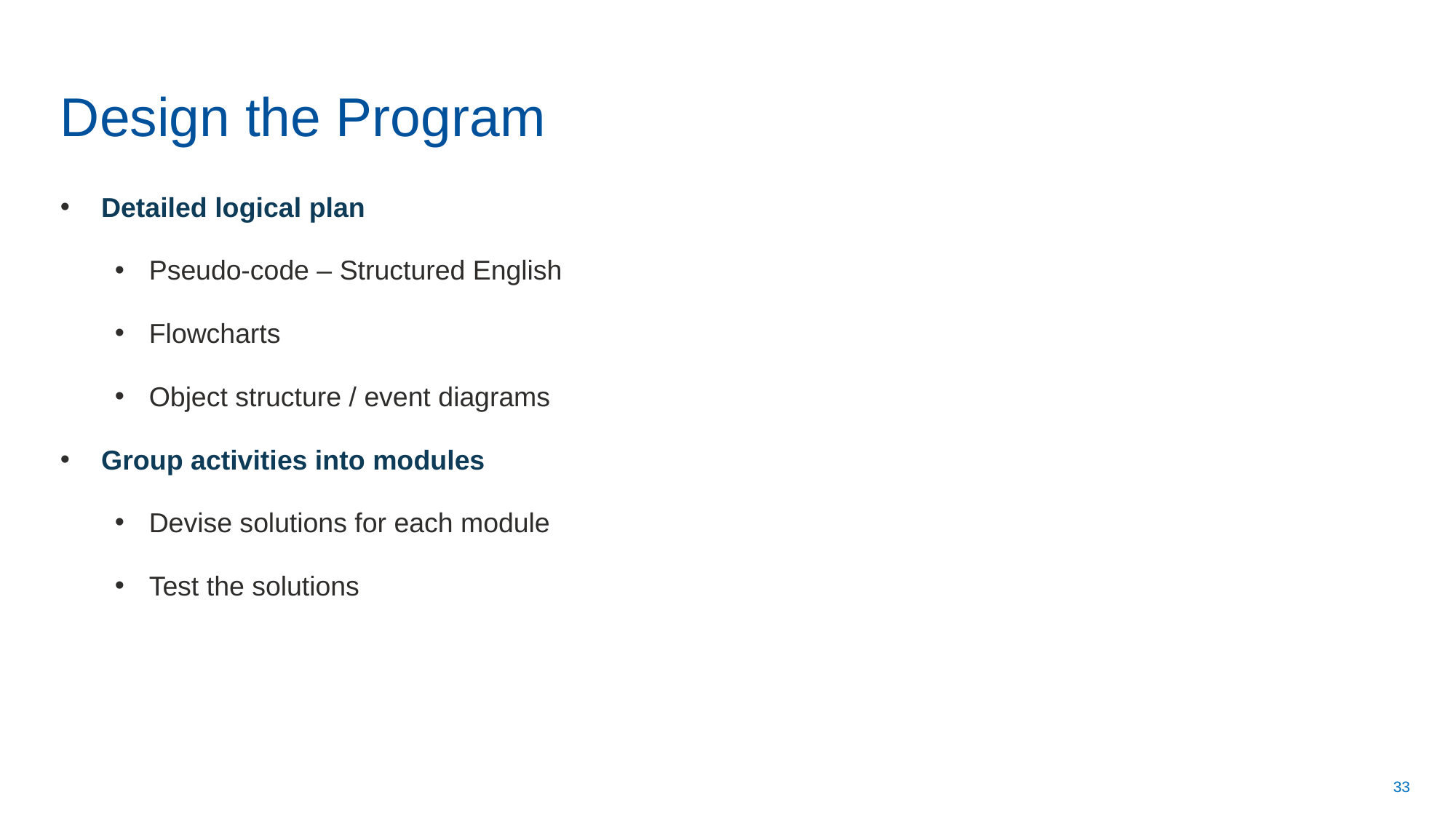

# Design the Program
Detailed logical plan
Pseudo-code – Structured English
Flowcharts
Object structure / event diagrams
Group activities into modules
Devise solutions for each module
Test the solutions